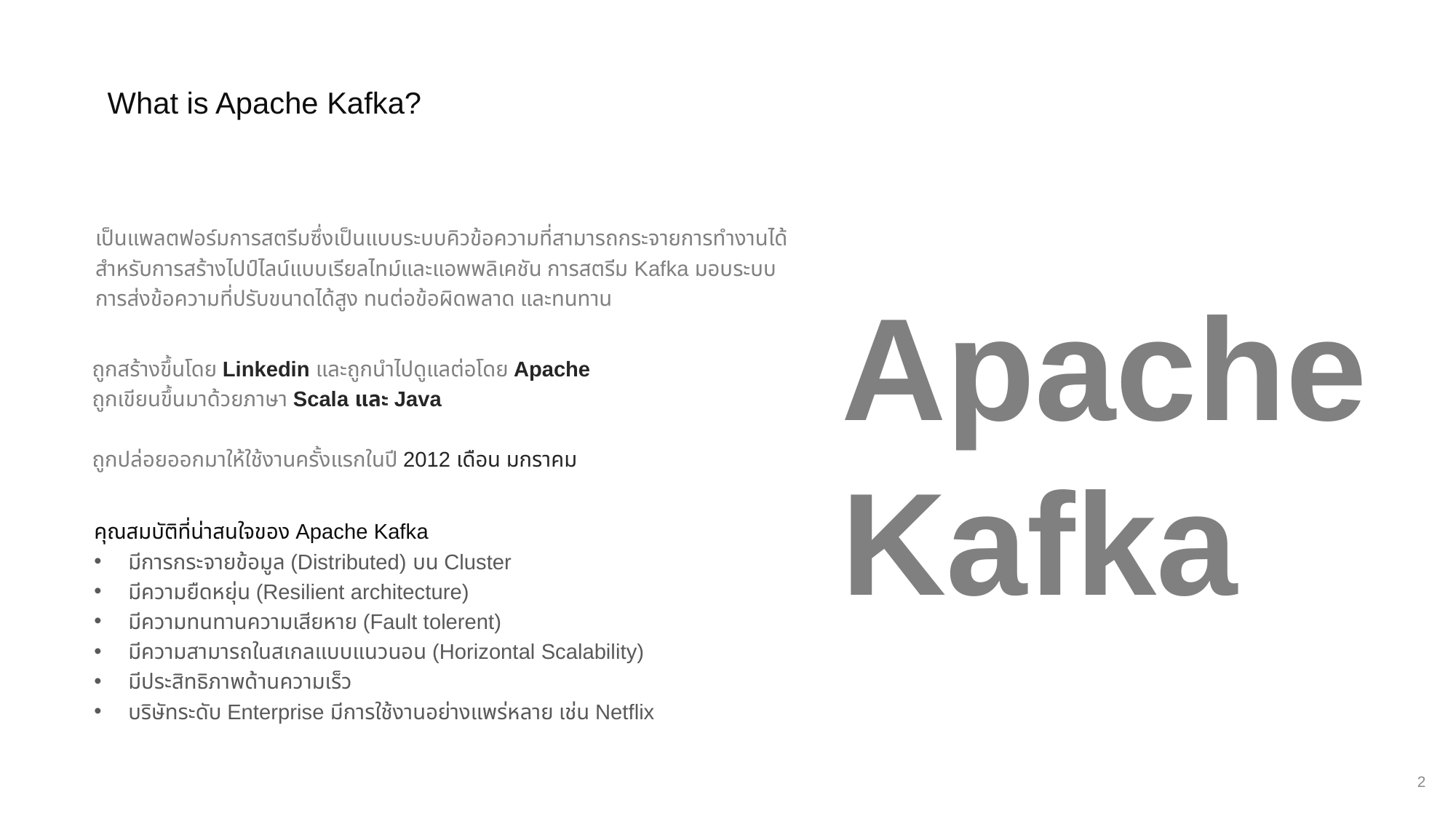

What is Apache Kafka?
เป็นแพลตฟอร์มการสตรีมซึ่งเป็นแบบระบบคิวข้อความที่สามารถกระจายการทำงานได้
สำหรับการสร้างไปป์ไลน์แบบเรียลไทม์และแอพพลิเคชัน การสตรีม Kafka มอบระบบ
การส่งข้อความที่ปรับขนาดได้สูง ทนต่อข้อผิดพลาด และทนทาน
Apache
Kafka
ถูกสร้างขึ้นโดย Linkedin และถูกนำไปดูแลต่อโดย Apache
ถูกเขียนขึ้นมาด้วยภาษา Scala และ Java

ถูกปล่อยออกมาให้ใช้งานครั้งแรกในปี 2012 เดือน มกราคม
คุณสมบัติที่น่าสนใจของ Apache Kafka
มีการกระจายข้อมูล (Distributed) บน Cluster
มีความยืดหยุ่น (Resilient architecture)
มีความทนทานความเสียหาย (Fault tolerent)
มีความสามารถในสเกลแบบแนวนอน (Horizontal Scalability)
มีประสิทธิภาพด้านความเร็ว
บริษัทระดับ Enterprise มีการใช้งานอย่างแพร่หลาย เช่น Netflix
2